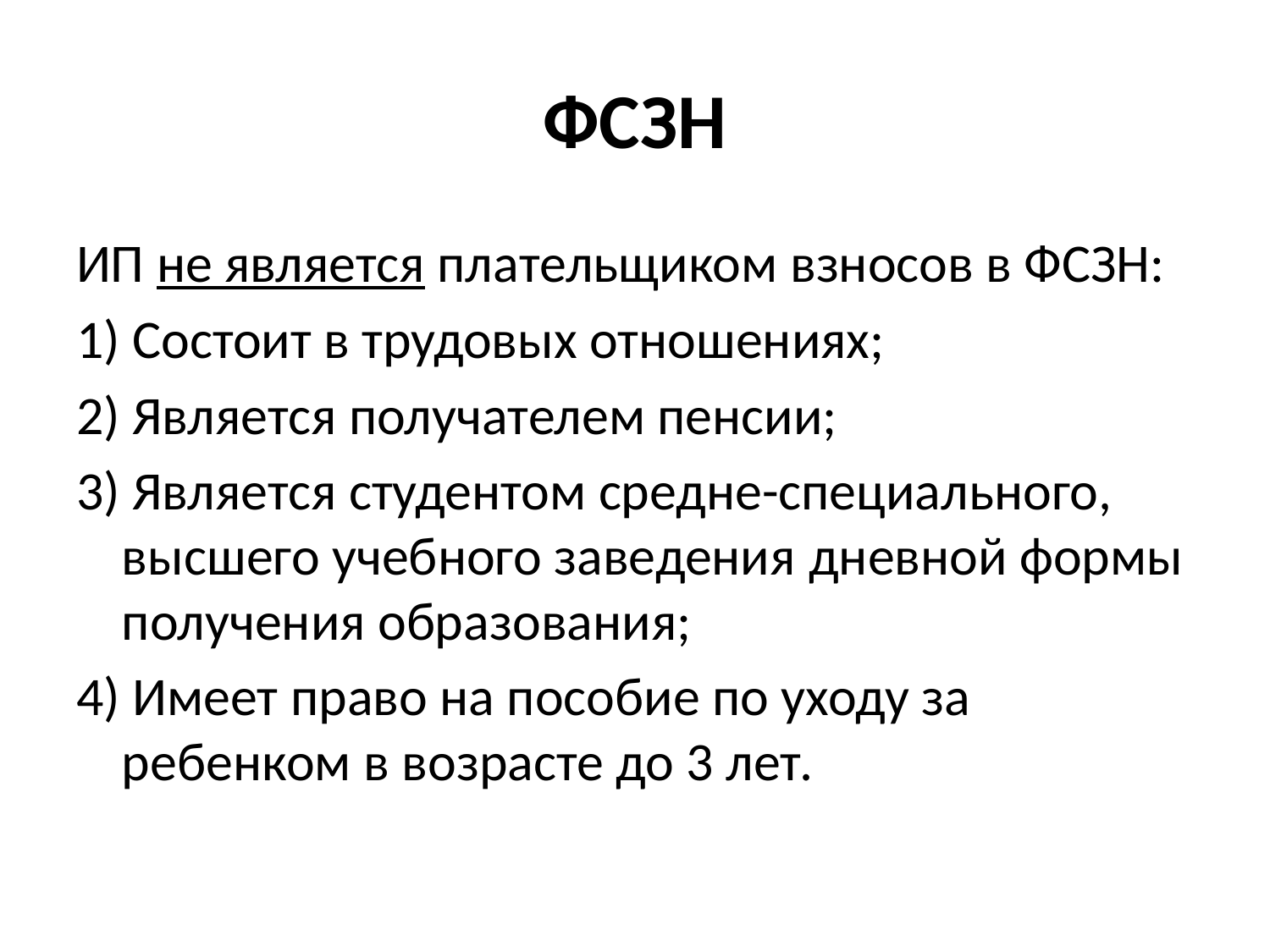

# ФСЗН
ИП не является плательщиком взносов в ФСЗН:
1) Состоит в трудовых отношениях;
2) Является получателем пенсии;
3) Является студентом средне-специального, высшего учебного заведения дневной формы получения образования;
4) Имеет право на пособие по уходу за ребенком в возрасте до 3 лет.